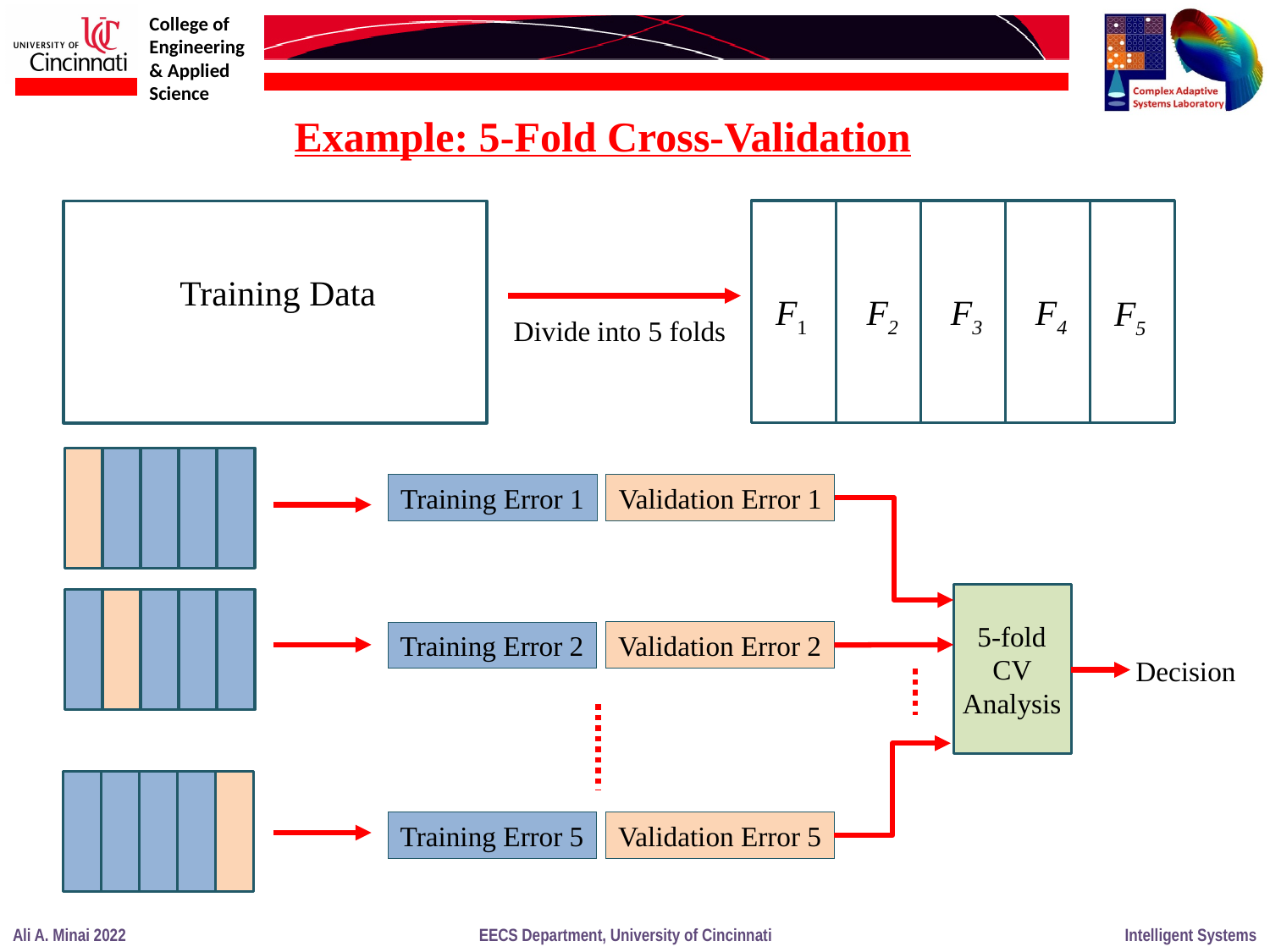

Example: 5-Fold Cross-Validation

F1
F2
F3
F4
F5

Training Data
Divide into 5 folds

Validation Error 1
Training Error 1

5-fold CV Analysis
Validation Error 2
Training Error 2
Decision

Validation Error 5
Training Error 5